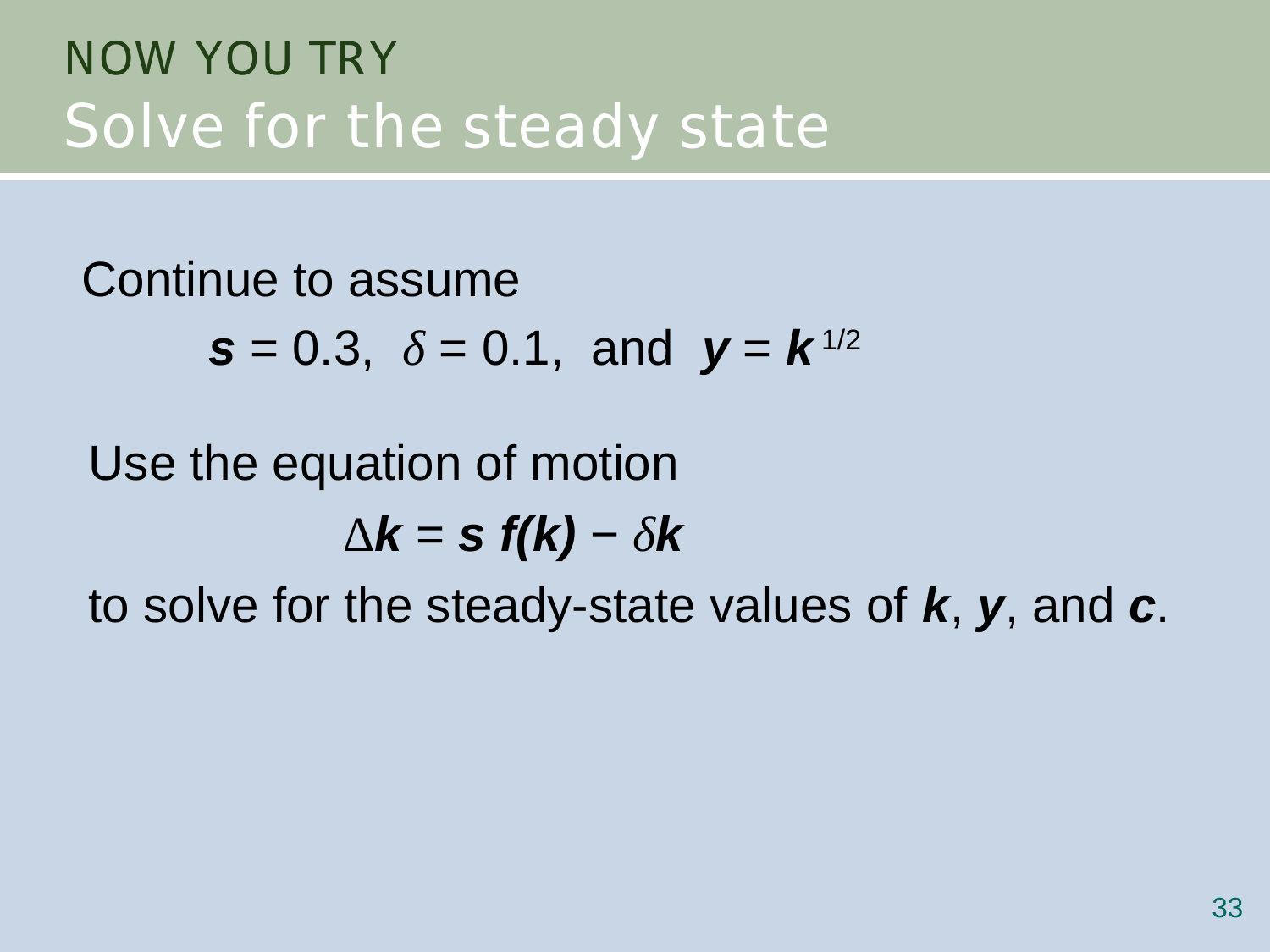

# NOW YOU TRY Solve for the steady state

Continue to assume
	s = 0.3,  δ = 0.1,  and  y = k 1/2
Use the equation of motion
		Δk = s f(k) − δk
to solve for the steady-state values of k, y, and c.
33